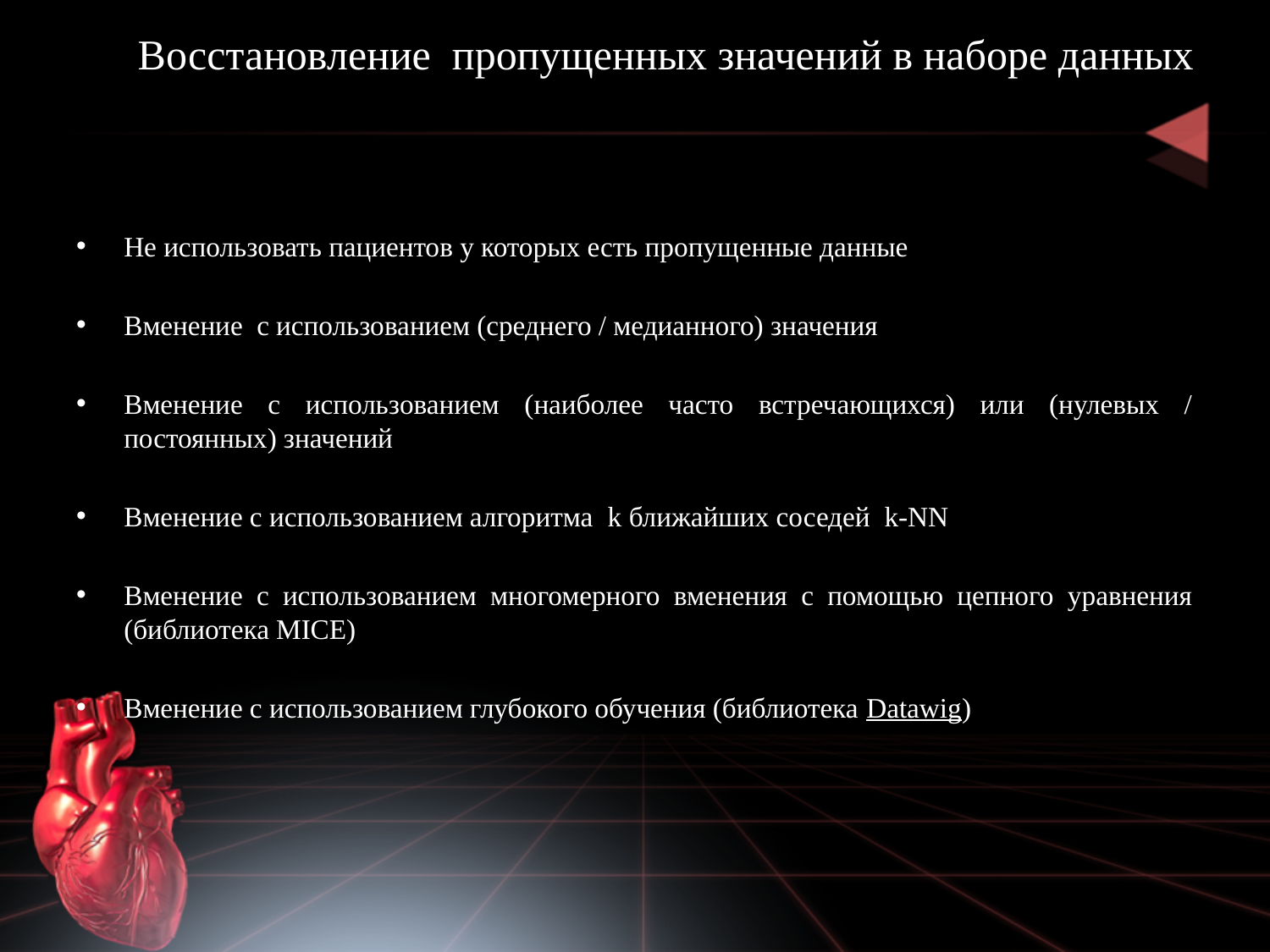

# Восстановление  пропущенных значений в наборе данных
Не использовать пациентов у которых есть пропущенные данные

Вменение  с использованием (среднего / медианного) значения

Вменение с использованием (наиболее часто встречающихся) или (нулевых / постоянных) значений

Вменение с использованием алгоритма  k ближайших соседей  k-NN

Вменение с использованием многомерного вменения с помощью цепного уравнения (библиотека MICE)

Вменение с использованием глубокого обучения (библиотека Datawig)